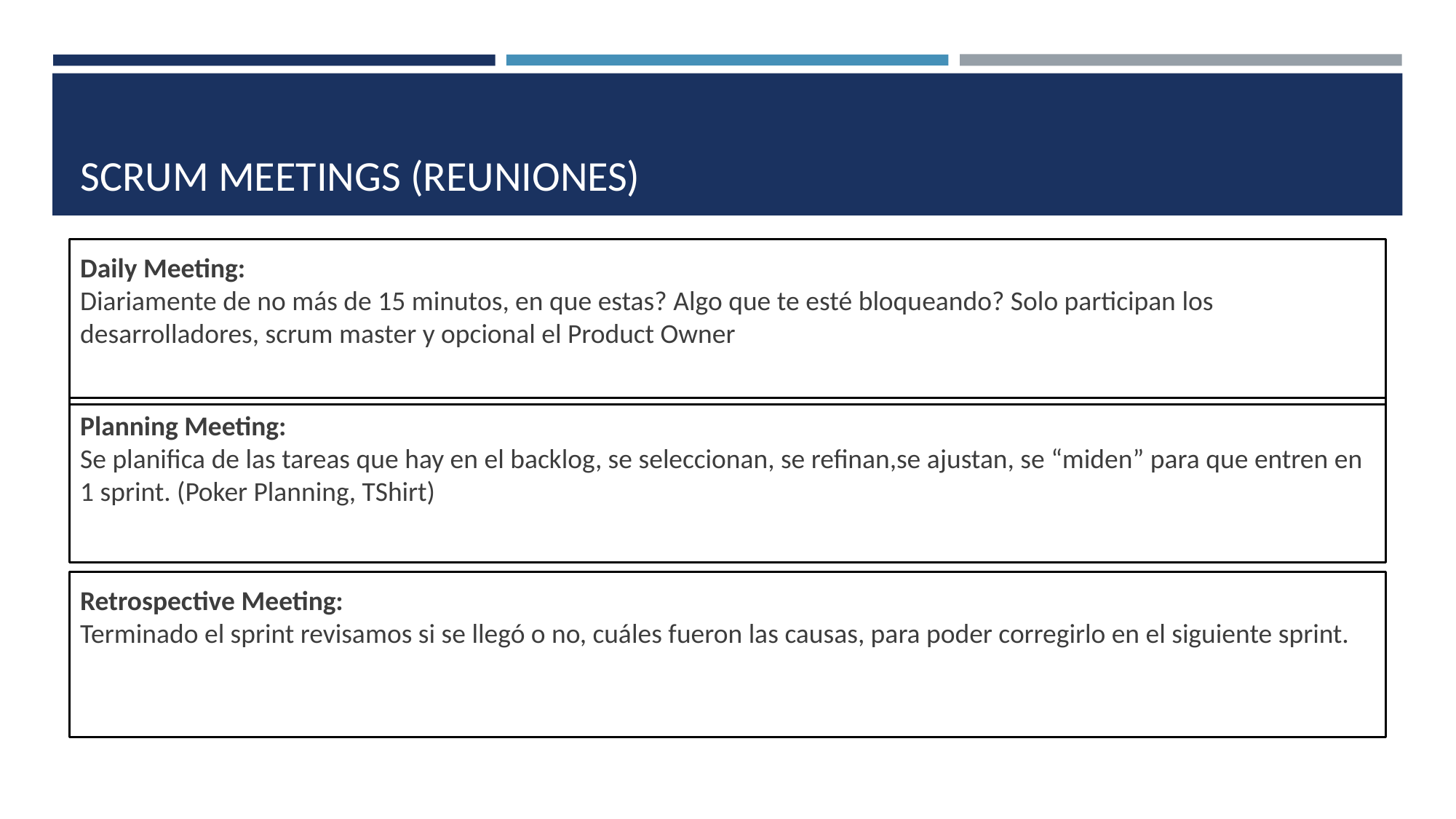

# SCRUM MEETINGS (REUNIONES)
Daily Meeting:
Diariamente de no más de 15 minutos, en que estas? Algo que te esté bloqueando? Solo participan los desarrolladores, scrum master y opcional el Product Owner
Planning Meeting:
Se planifica de las tareas que hay en el backlog, se seleccionan, se refinan,se ajustan, se “miden” para que entren en 1 sprint. (Poker Planning, TShirt)
Retrospective Meeting:
Terminado el sprint revisamos si se llegó o no, cuáles fueron las causas, para poder corregirlo en el siguiente sprint.